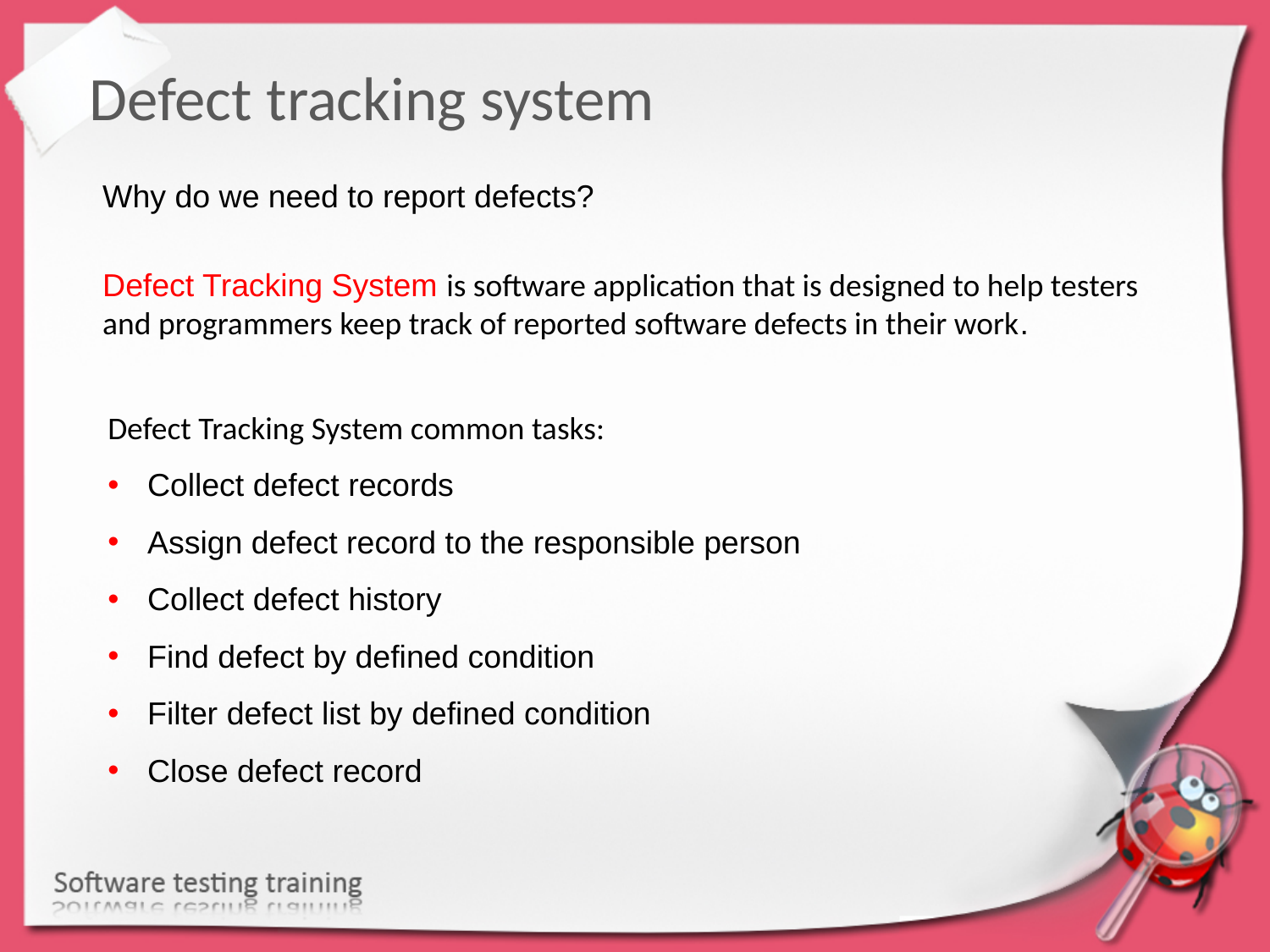

Defect tracking system
	Why do we need to report defects?

	Defect Tracking System is software application that is designed to help testers and programmers keep track of reported software defects in their work.
Defect Tracking System common tasks:
Collect defect records
Assign defect record to the responsible person
Collect defect history
Find defect by defined condition
Filter defect list by defined condition
Close defect record